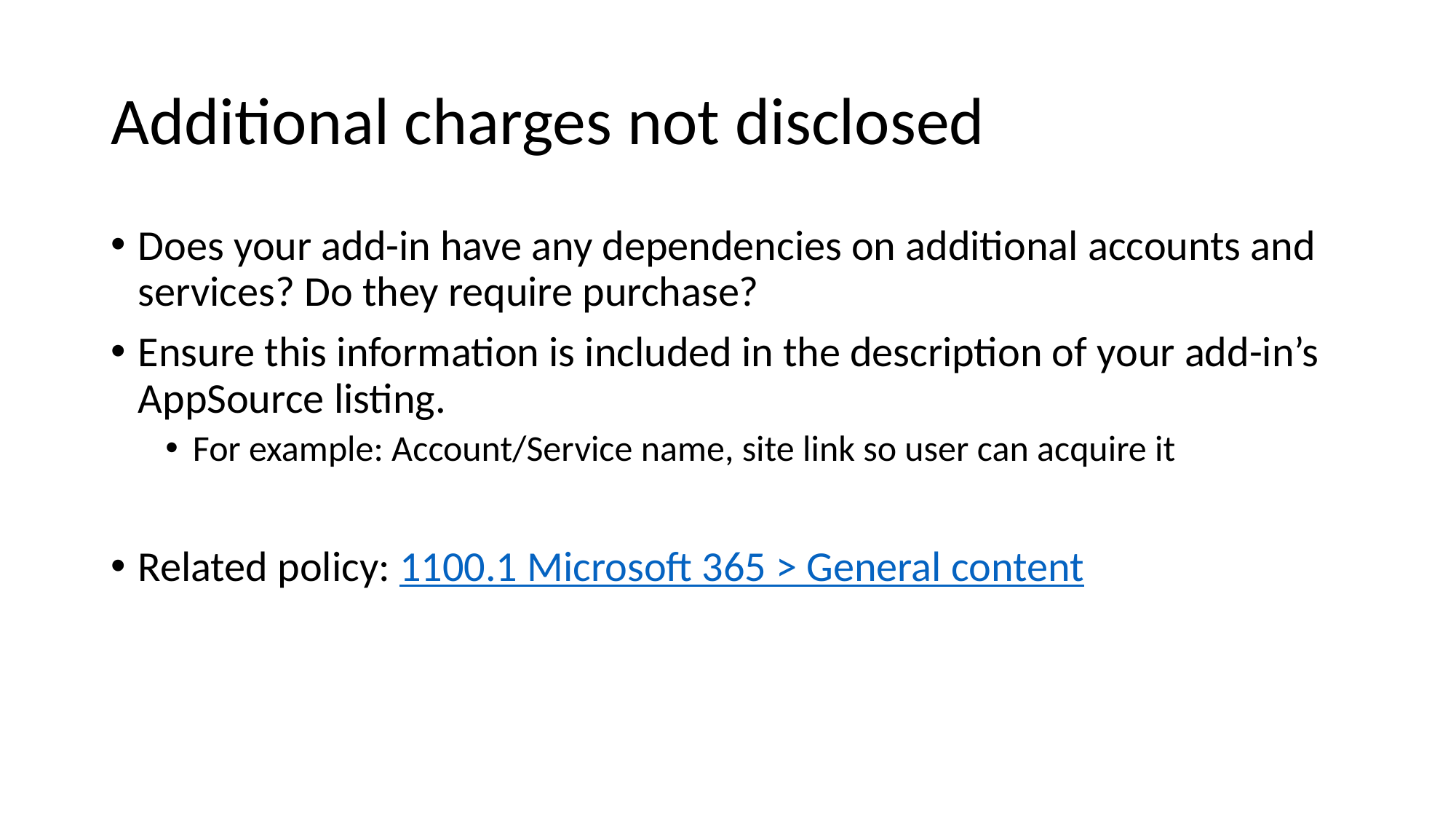

# Additional charges not disclosed
Does your add-in have any dependencies on additional accounts and services? Do they require purchase?
Ensure this information is included in the description of your add-in’s AppSource listing.
For example: Account/Service name, site link so user can acquire it

Related policy: 1100.1 Microsoft 365 > General content